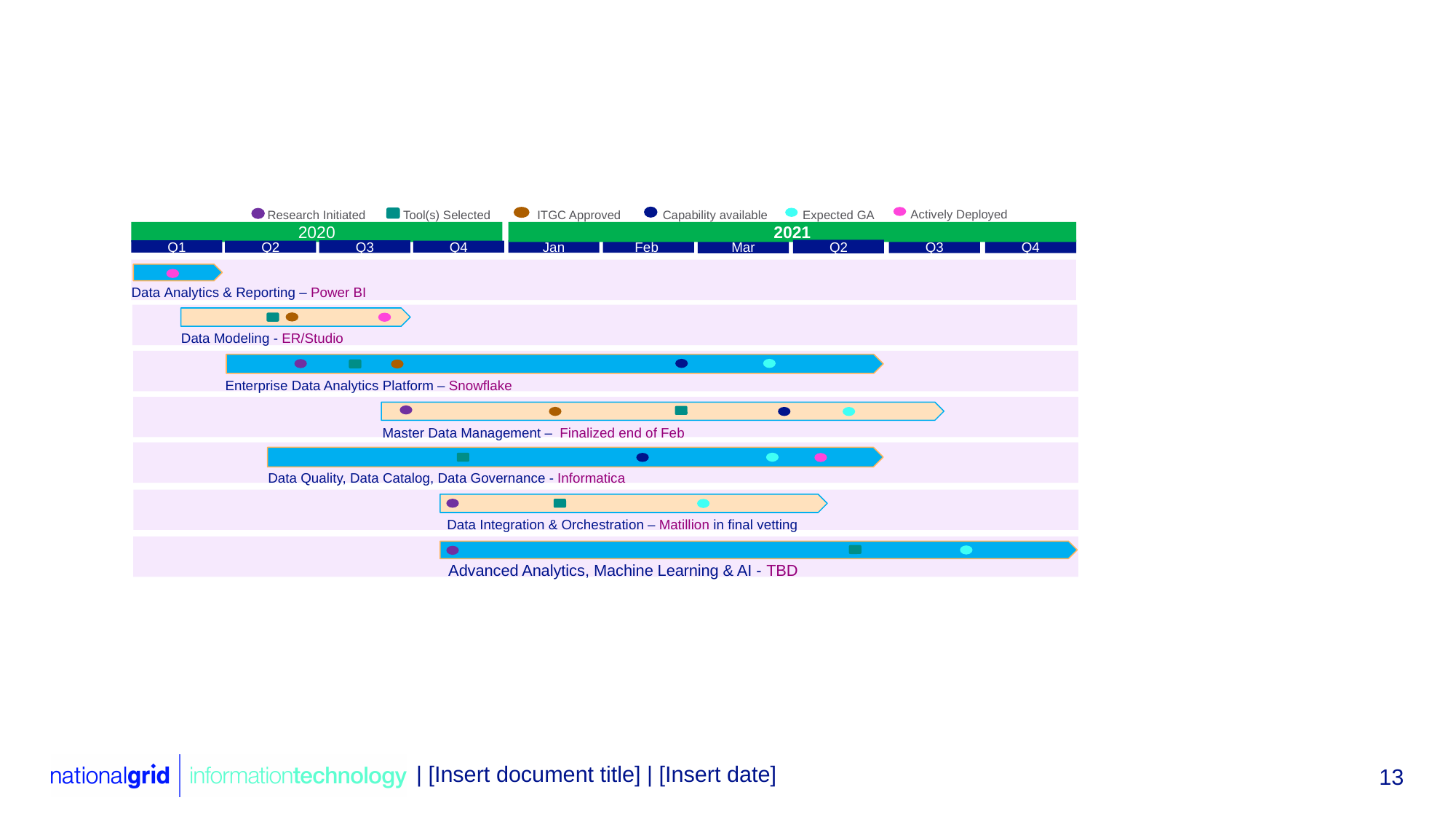

#

Actively Deployed

Expected GA
Capability available
ITGC Approved
Research Initiated
Tool(s) Selected

2021
2020
Q2
Q4
Q3
Feb
Mar
Jan
Q1
Q3
Q2
Q4

Data Analytics & Reporting – Power BI

Data Modeling - ER/Studio

Enterprise Data Analytics Platform – Snowflake

Master Data Management –  Finalized end of Feb

Data Quality, Data Catalog, Data Governance - Informatica

Data Integration & Orchestration – Matillion in final vetting

Advanced Analytics, Machine Learning & AI - TBD
| [Insert document title] | [Insert date]